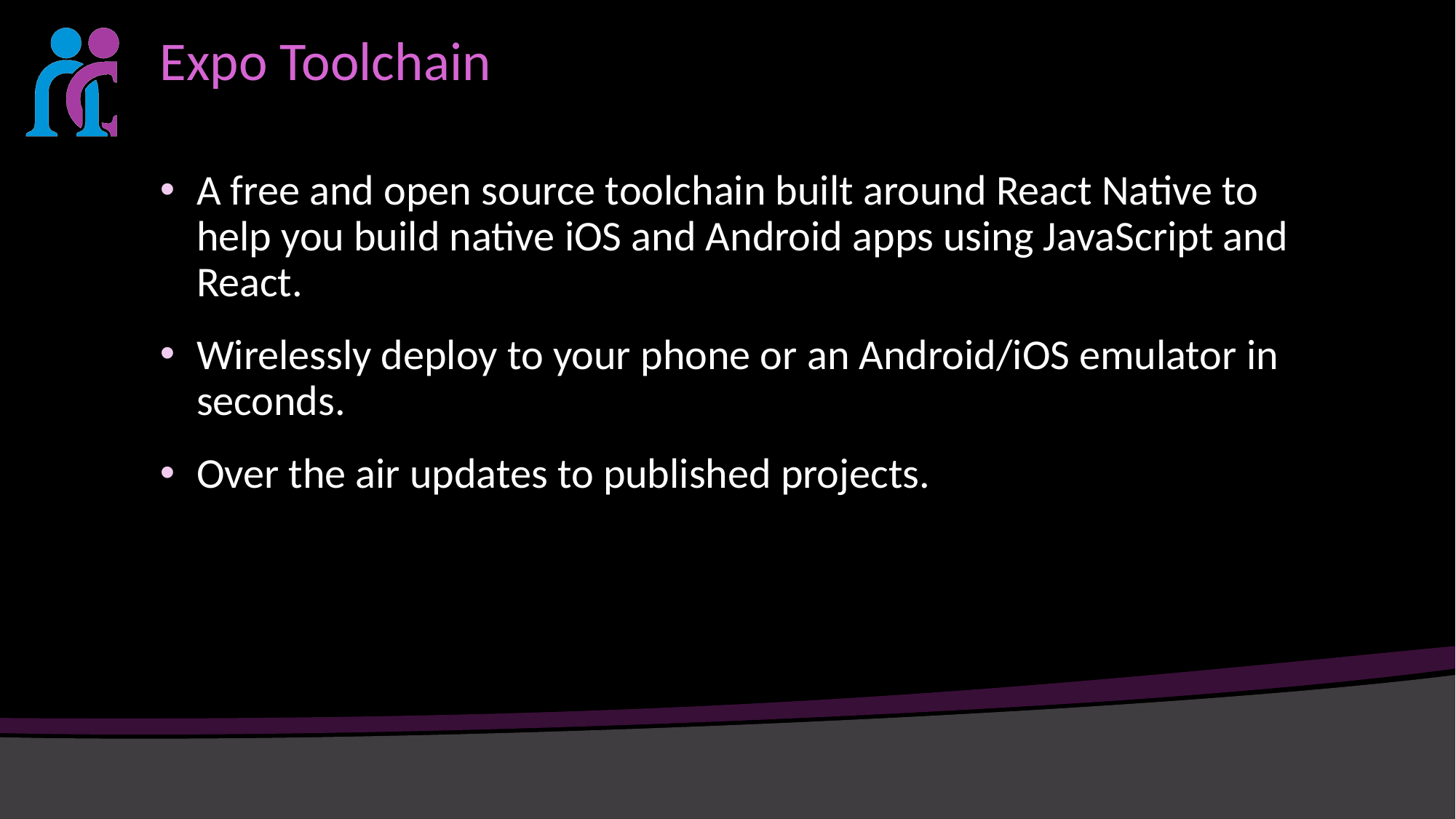

# Expo Toolchain
A free and open source toolchain built around React Native to help you build native iOS and Android apps using JavaScript and React.
Wirelessly deploy to your phone or an Android/iOS emulator in seconds.
Over the air updates to published projects.